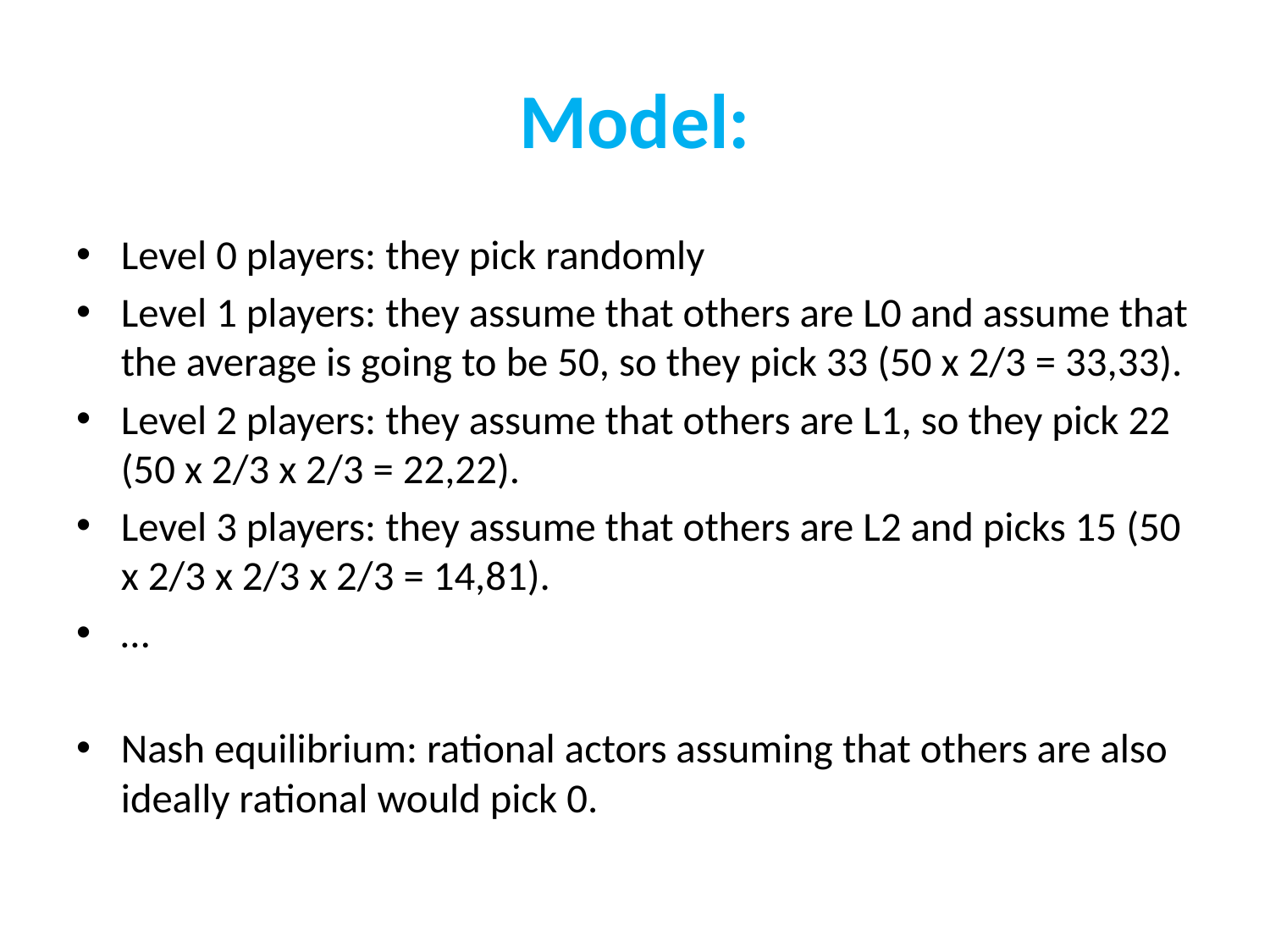

# Model:
Level 0 players: they pick randomly
Level 1 players: they assume that others are L0 and assume that the average is going to be 50, so they pick 33 (50 x 2/3 = 33,33).
Level 2 players: they assume that others are L1, so they pick 22 (50 x 2/3 x 2/3 = 22,22).
Level 3 players: they assume that others are L2 and picks 15 (50 x 2/3 x 2/3 x 2/3 = 14,81).
…

Nash equilibrium: rational actors assuming that others are also ideally rational would pick 0.